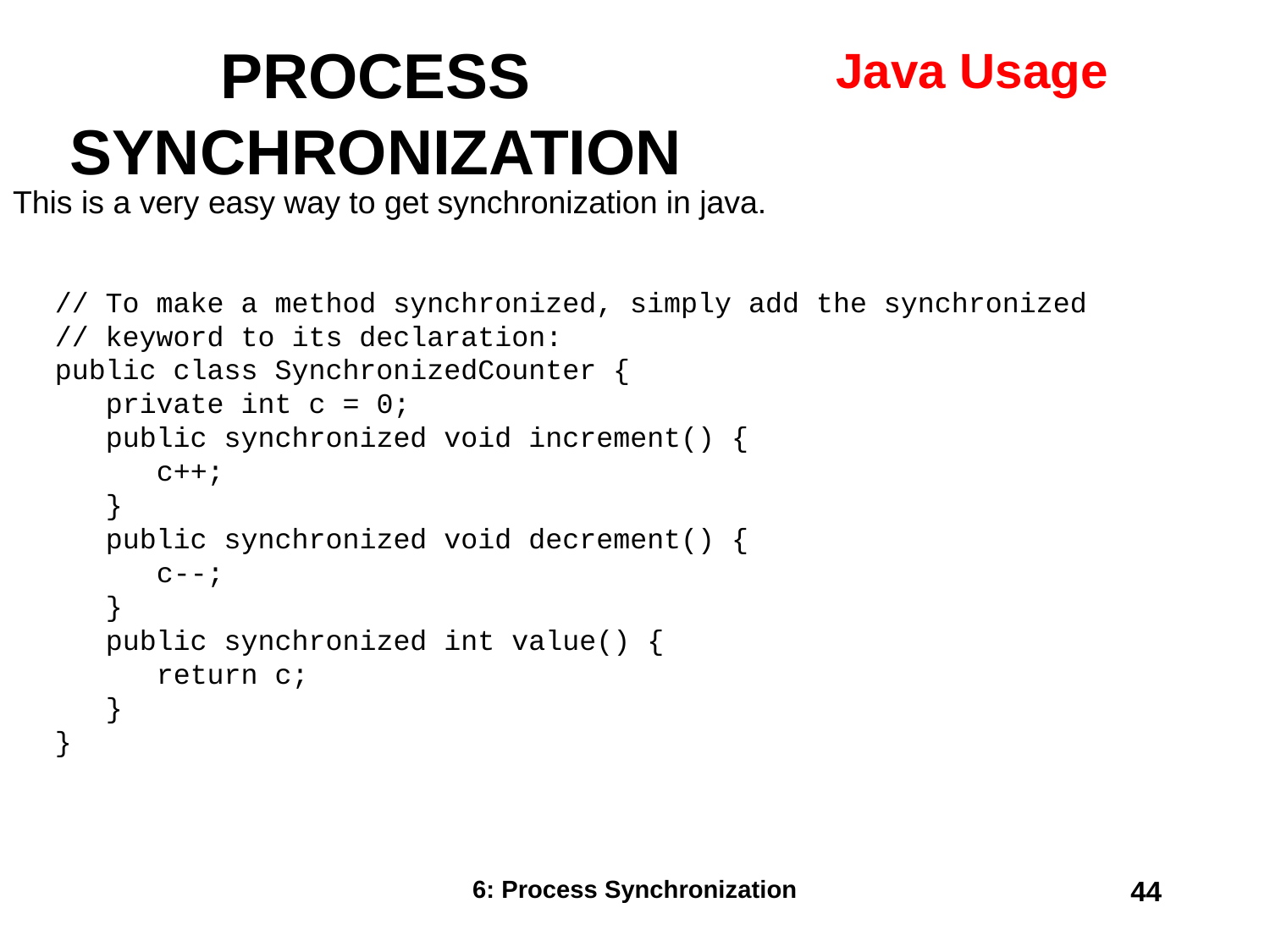

PROCESS SYNCHRONIZATION
# Java Usage
This is a very easy way to get synchronization in java.
// To make a method synchronized, simply add the synchronized
// keyword to its declaration:
public class SynchronizedCounter {
   private int c = 0;
   public synchronized void increment() {
      c++;
   }
   public synchronized void decrement() {
      c--;
   }
   public synchronized int value() {
      return c;
   }
}

6: Process Synchronization
44